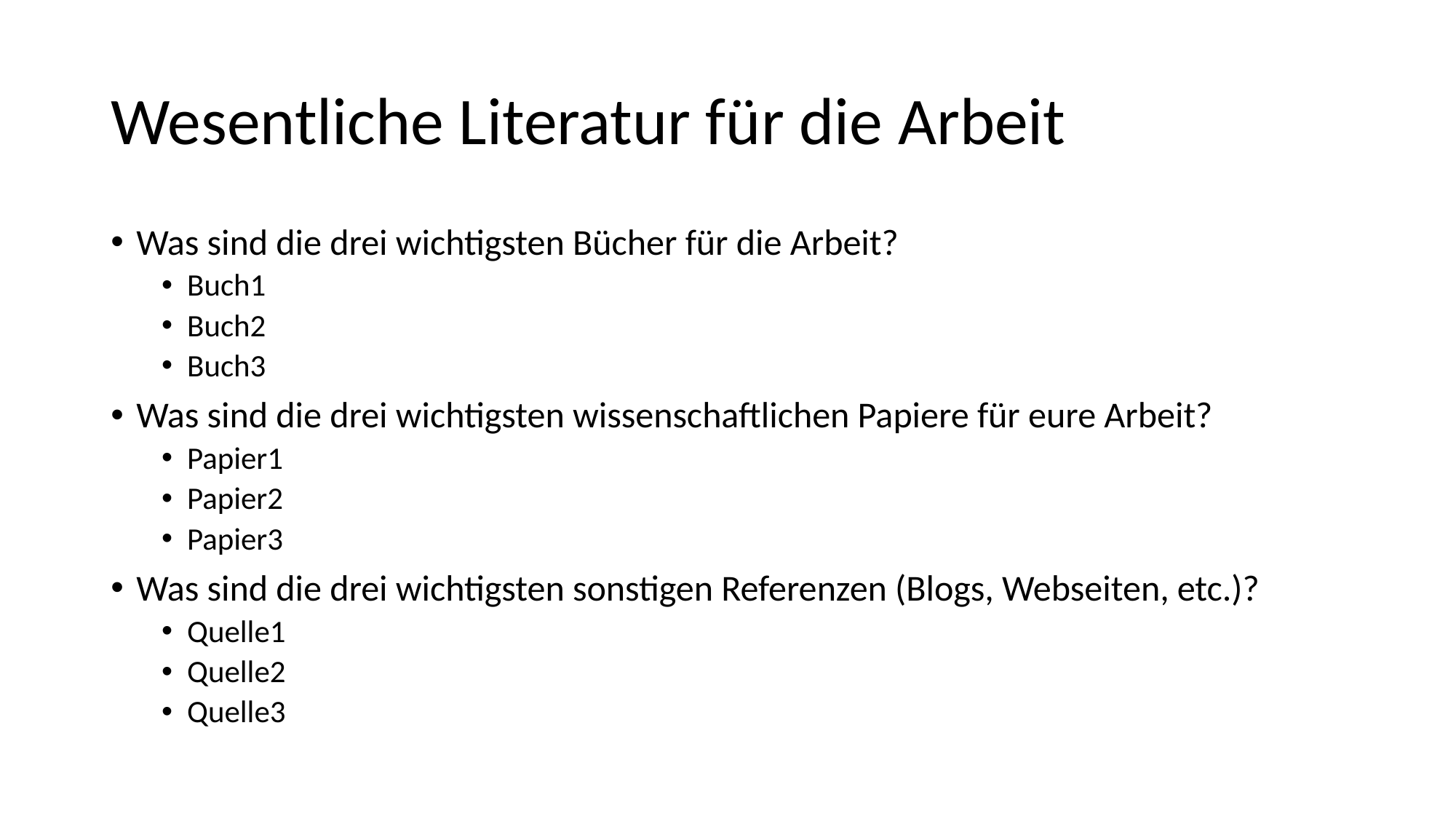

# Wesentliche Literatur für die Arbeit
Was sind die drei wichtigsten Bücher für die Arbeit?
Buch1
Buch2
Buch3
Was sind die drei wichtigsten wissenschaftlichen Papiere für eure Arbeit?
Papier1
Papier2
Papier3
Was sind die drei wichtigsten sonstigen Referenzen (Blogs, Webseiten, etc.)?
Quelle1
Quelle2
Quelle3